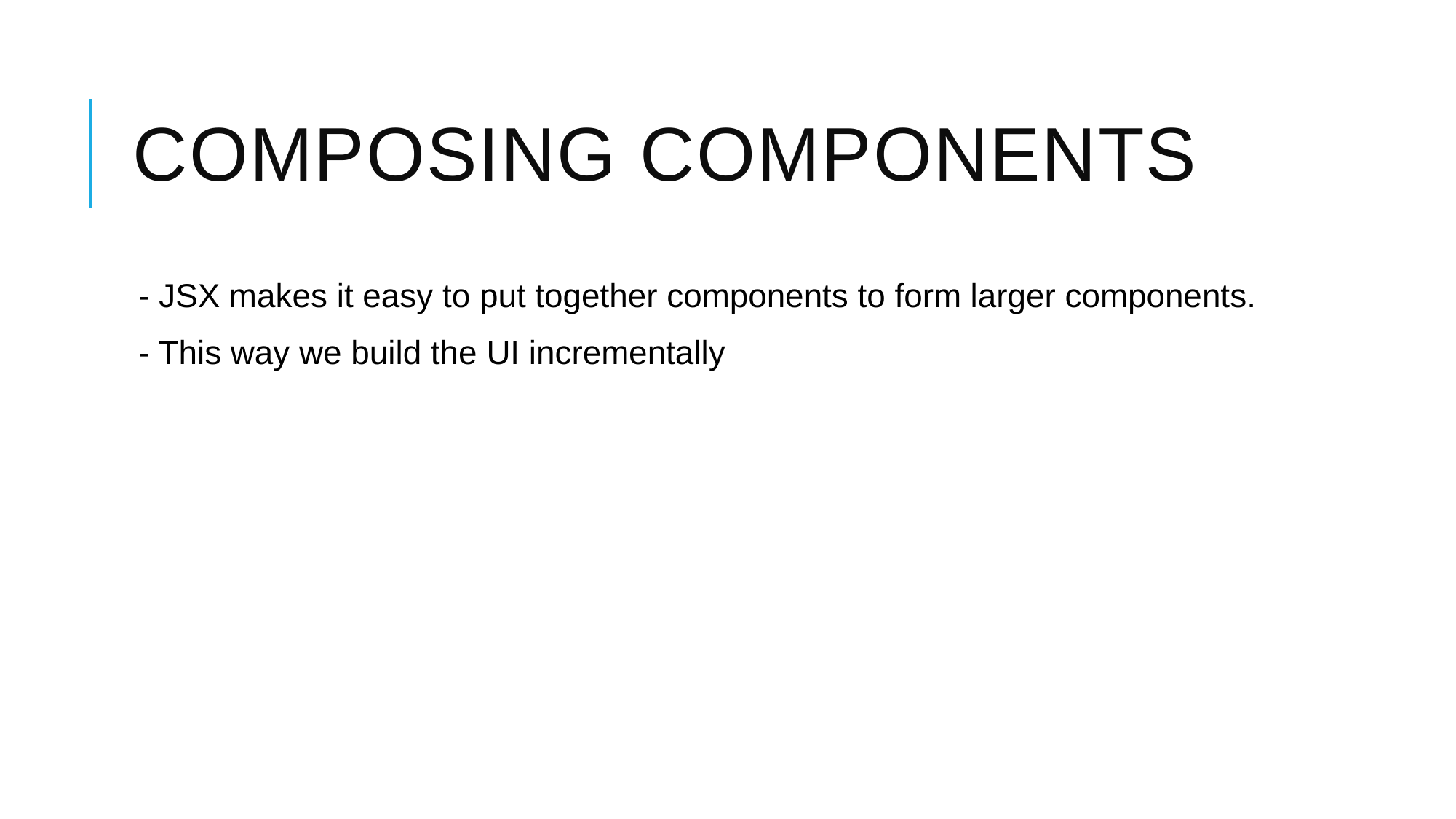

# COMPOSING COMPONENTS
- JSX makes it easy to put together components to form larger components.
- This way we build the UI incrementally